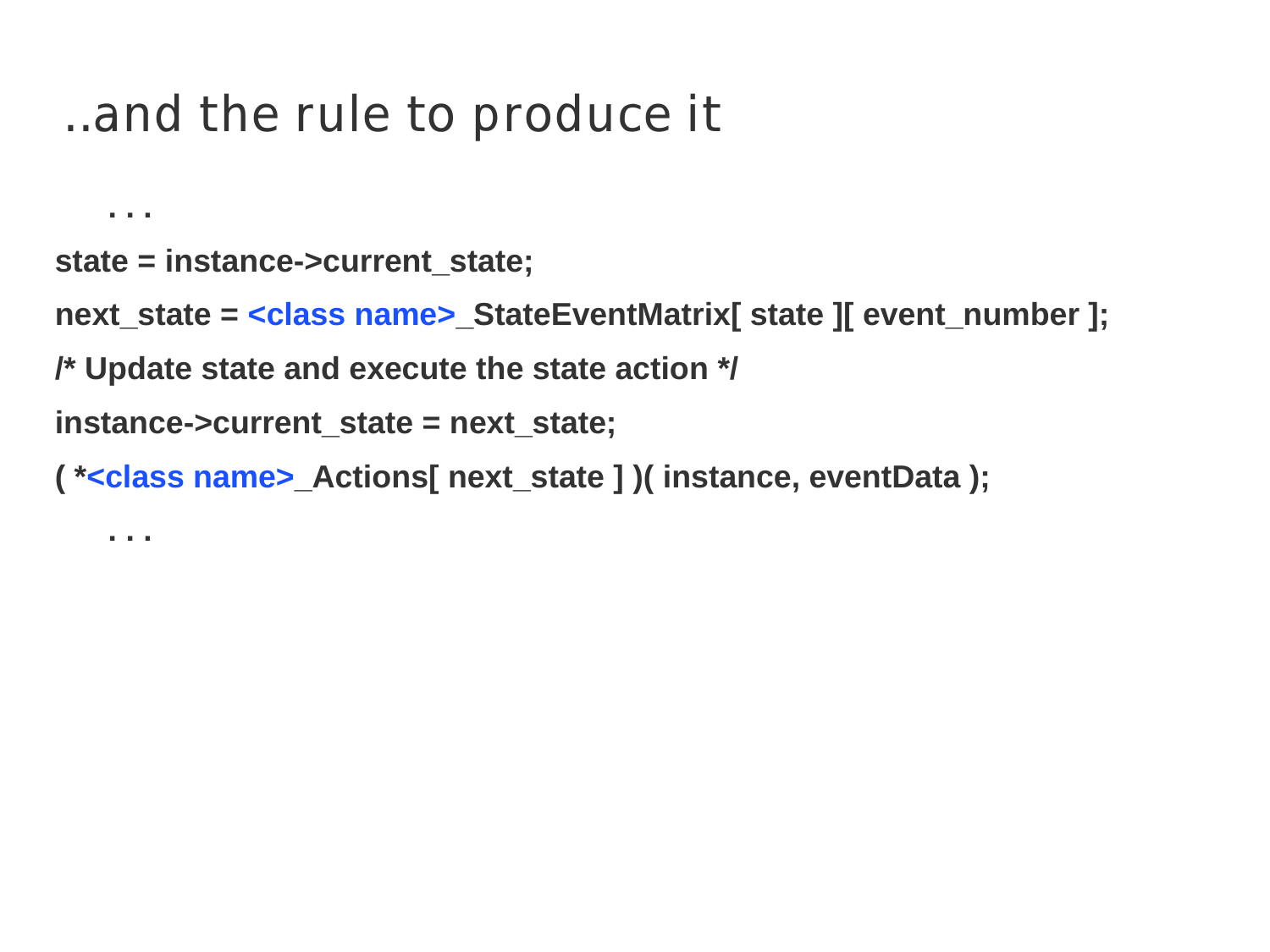

# ..and the rule to produce it
      . . .
state = instance->current_state;
next_state = <class name>_StateEventMatrix[ state ][ event_number ];
/* Update state and execute the state action */
instance->current_state = next_state;
( *<class name>_Actions[ next_state ] )( instance, eventData );
      . . .